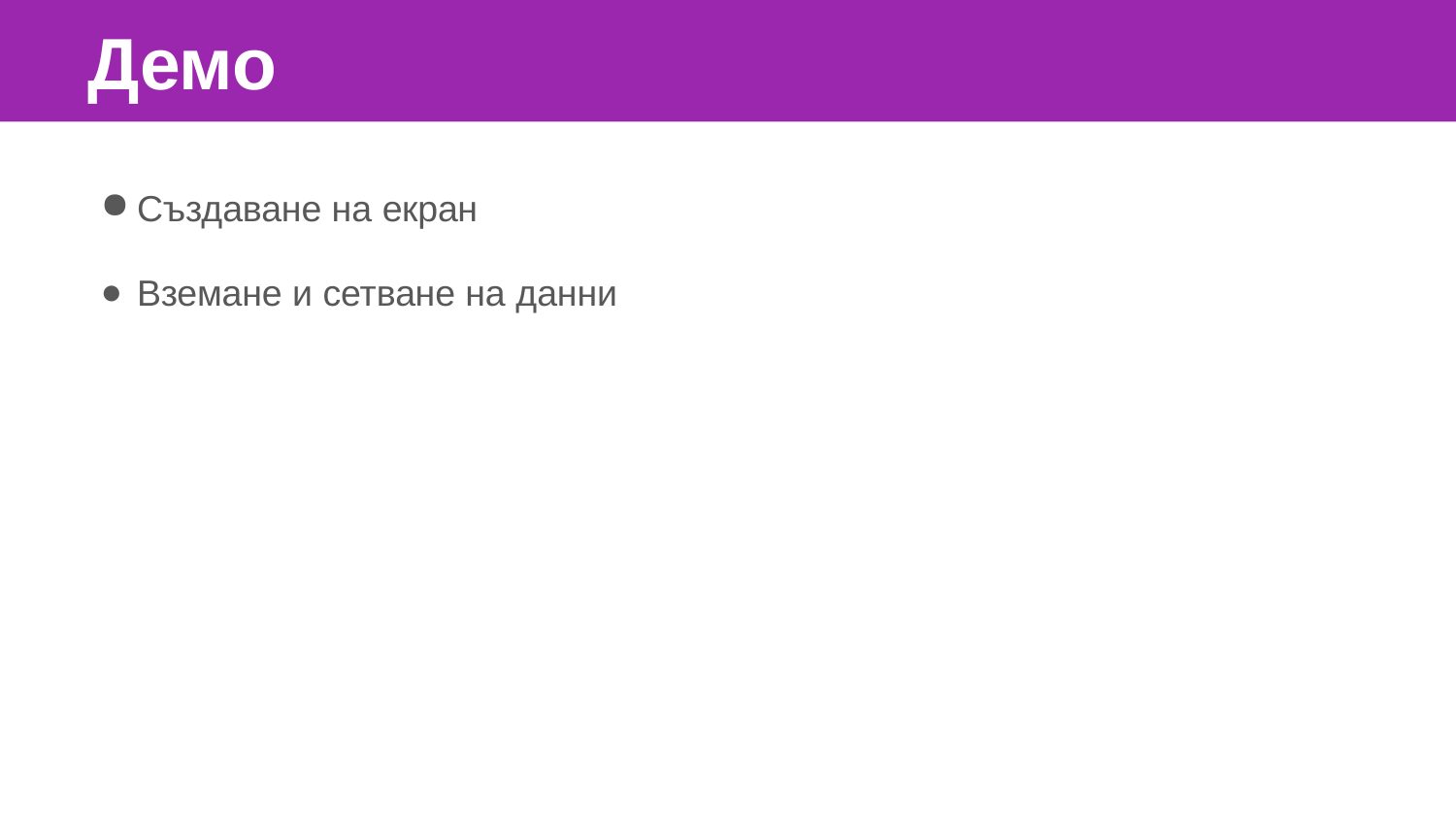

# Демо
Създаване на екран

Вземане и сетване на данни